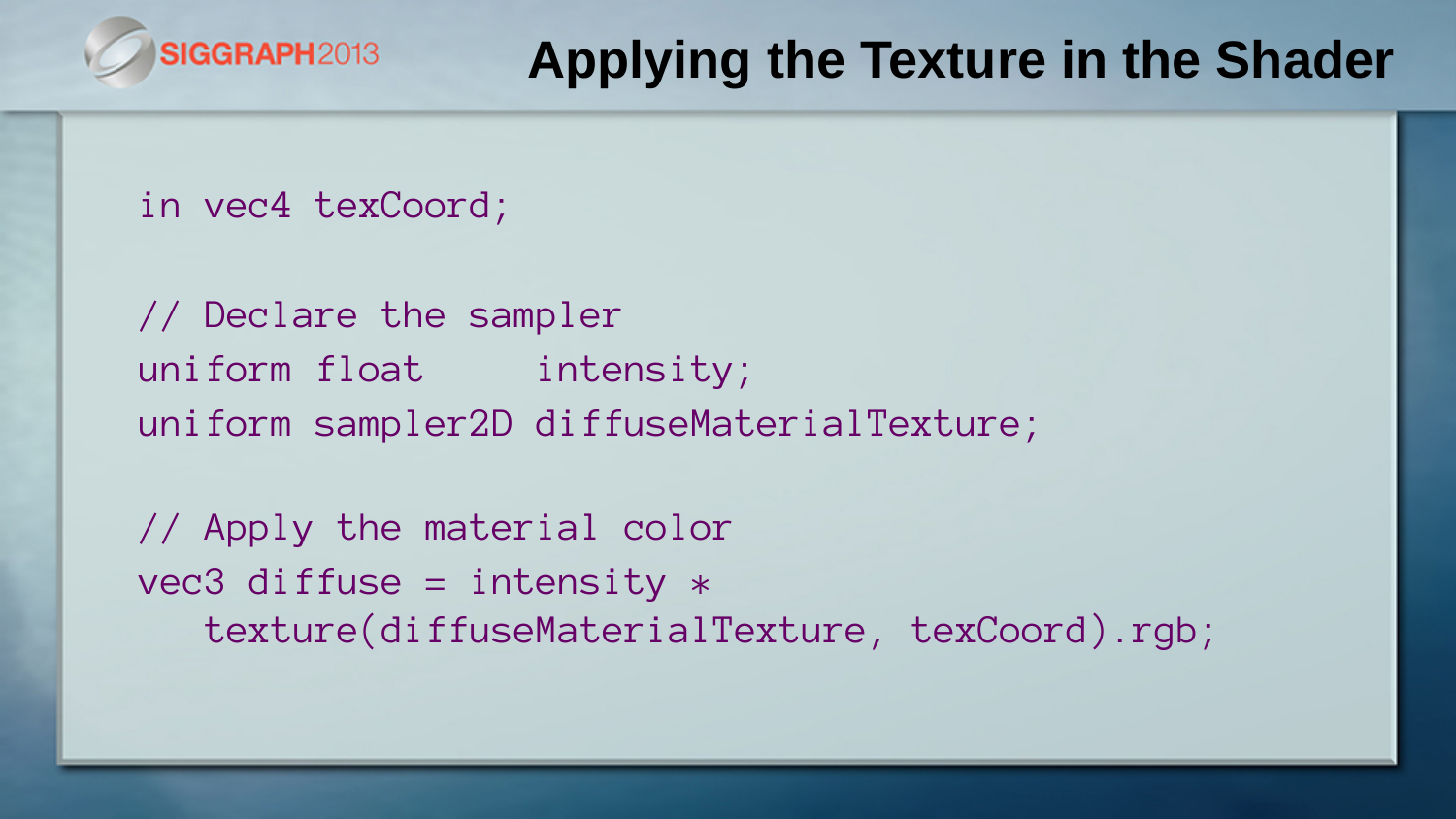

# Applying the Texture in the Shader

in vec4 texCoord;

// Declare the sampler
uniform float     intensity;
uniform sampler2D diffuseMaterialTexture;
// Apply the material color
vec3 diffuse = intensity *
   texture(diffuseMaterialTexture, texCoord).rgb;